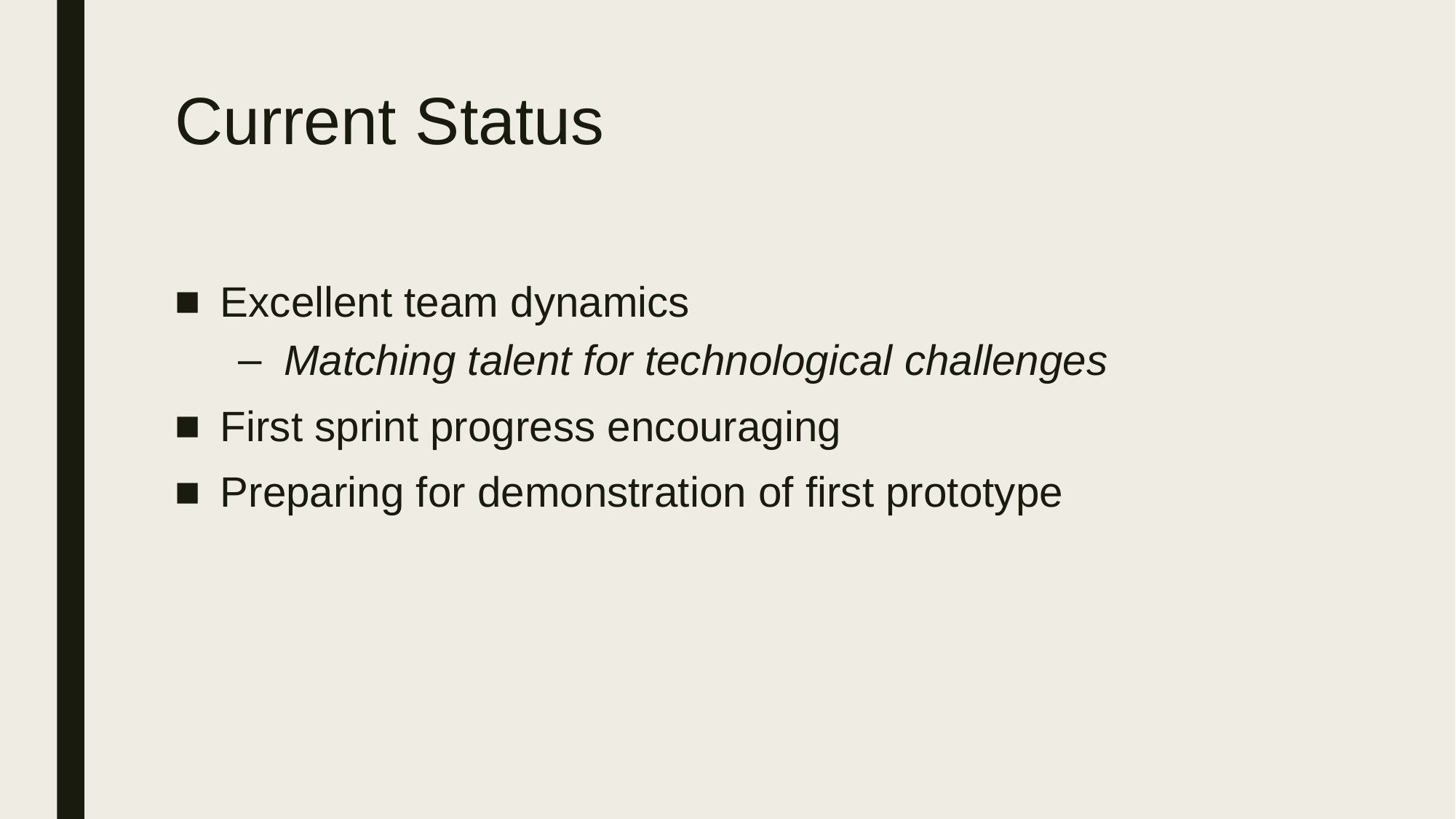

# Current Status
Excellent team dynamics
Matching talent for technological challenges
First sprint progress encouraging
Preparing for demonstration of first prototype